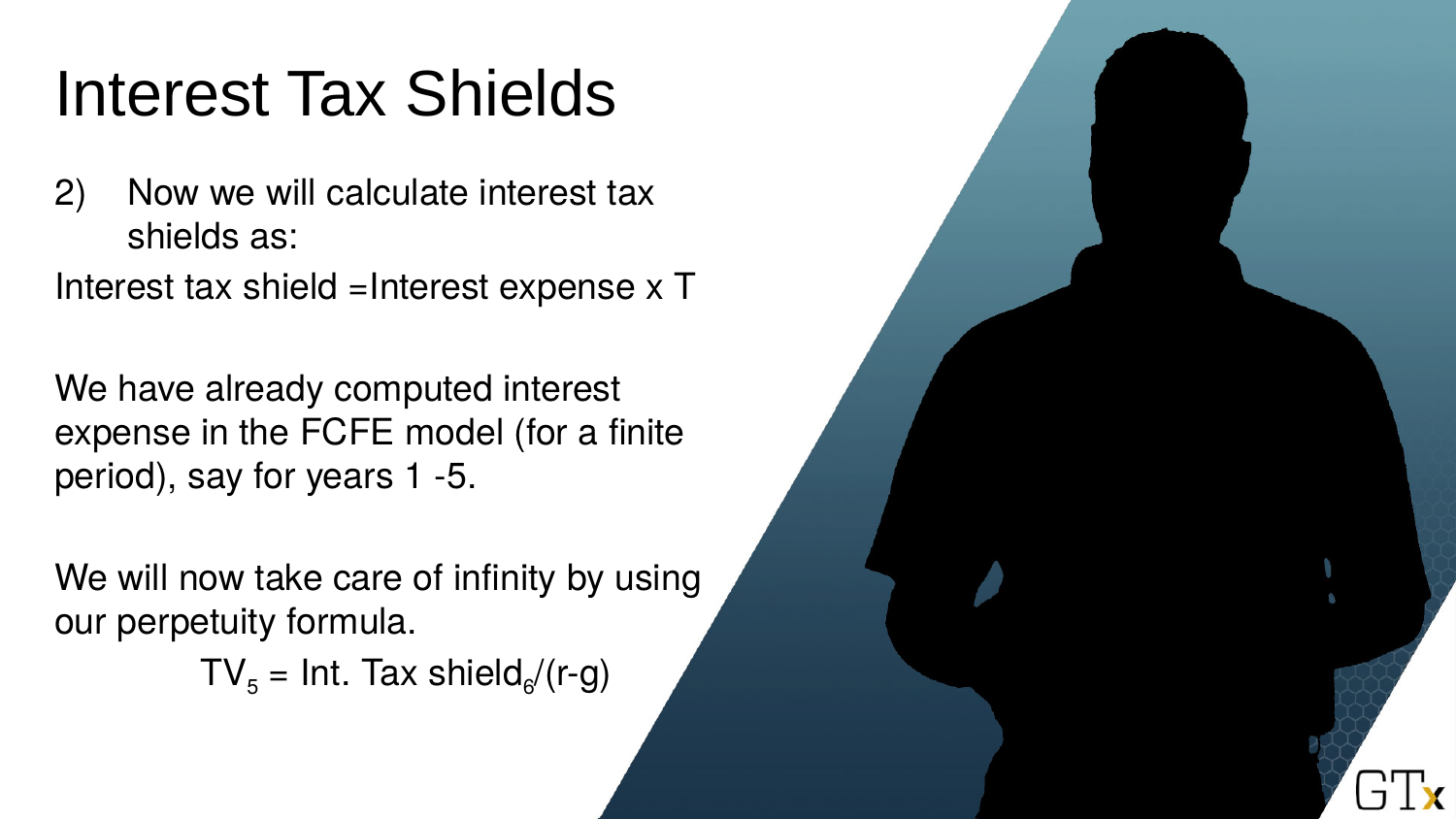

# Interest Tax Shields
Now we will calculate interest tax shields as:
Interest tax shield =Interest expense x T

We have already computed interest expense in the FCFE model (for a finite period), say for years 1 -5.

We will now take care of infinity by using our perpetuity formula.
	TV5 = Int. Tax shield6/(r-g)